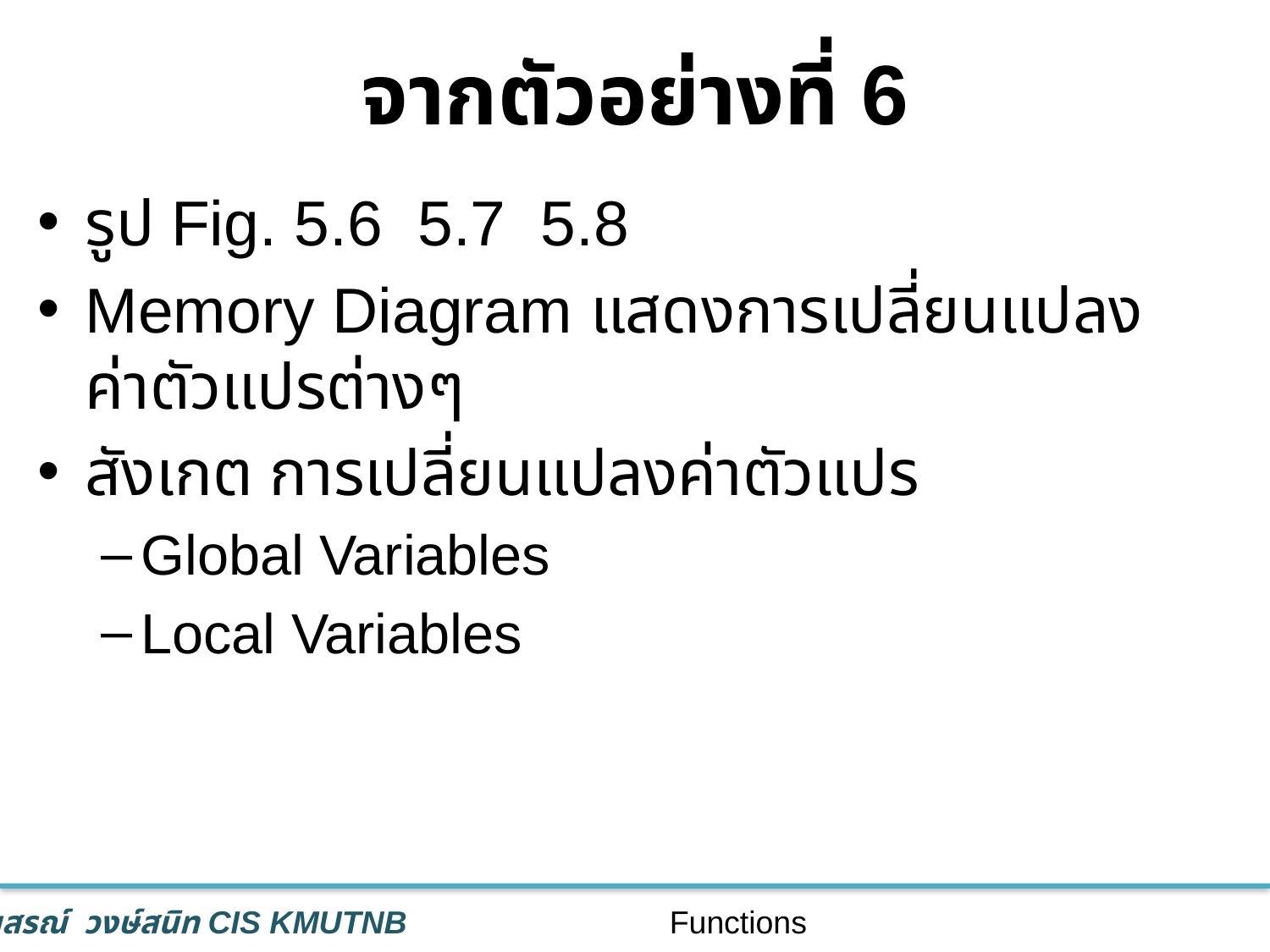

# จากตัวอย่างที่ 6
รูป Fig. 5.6  5.7  5.8
Memory Diagram แสดงการเปลี่ยนแปลงค่าตัวแปรต่างๆ
สังเกต การเปลี่ยนแปลงค่าตัวแปร
Global Variables
Local Variables

39
Functions